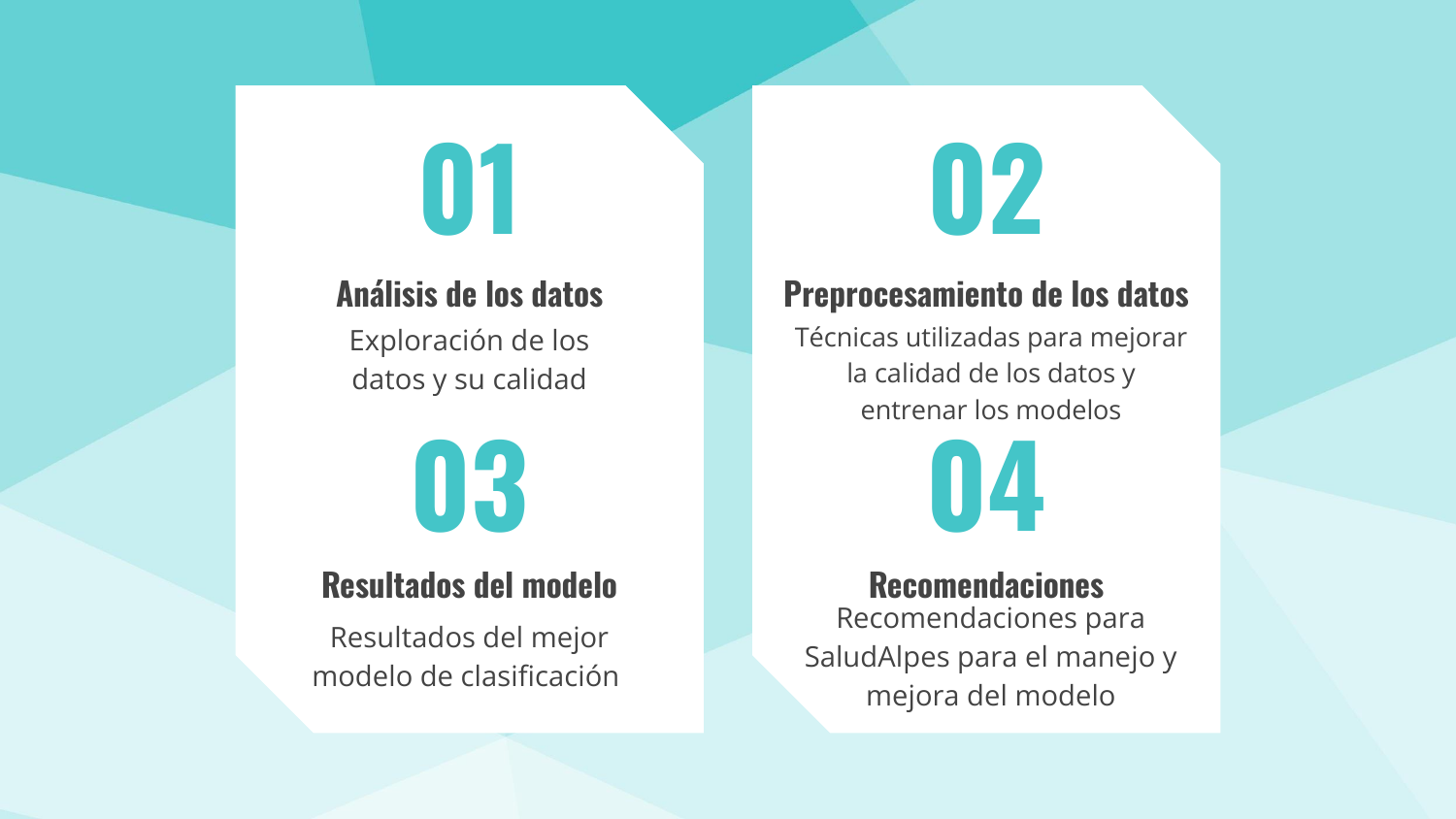

# 01
02
Análisis de los datos
Preprocesamiento de los datos
Exploración de los datos y su calidad
Técnicas utilizadas para mejorar la calidad de los datos y entrenar los modelos
03
04
Resultados del modelo
Recomendaciones
Resultados del mejor modelo de clasificación
Recomendaciones para SaludAlpes para el manejo y mejora del modelo